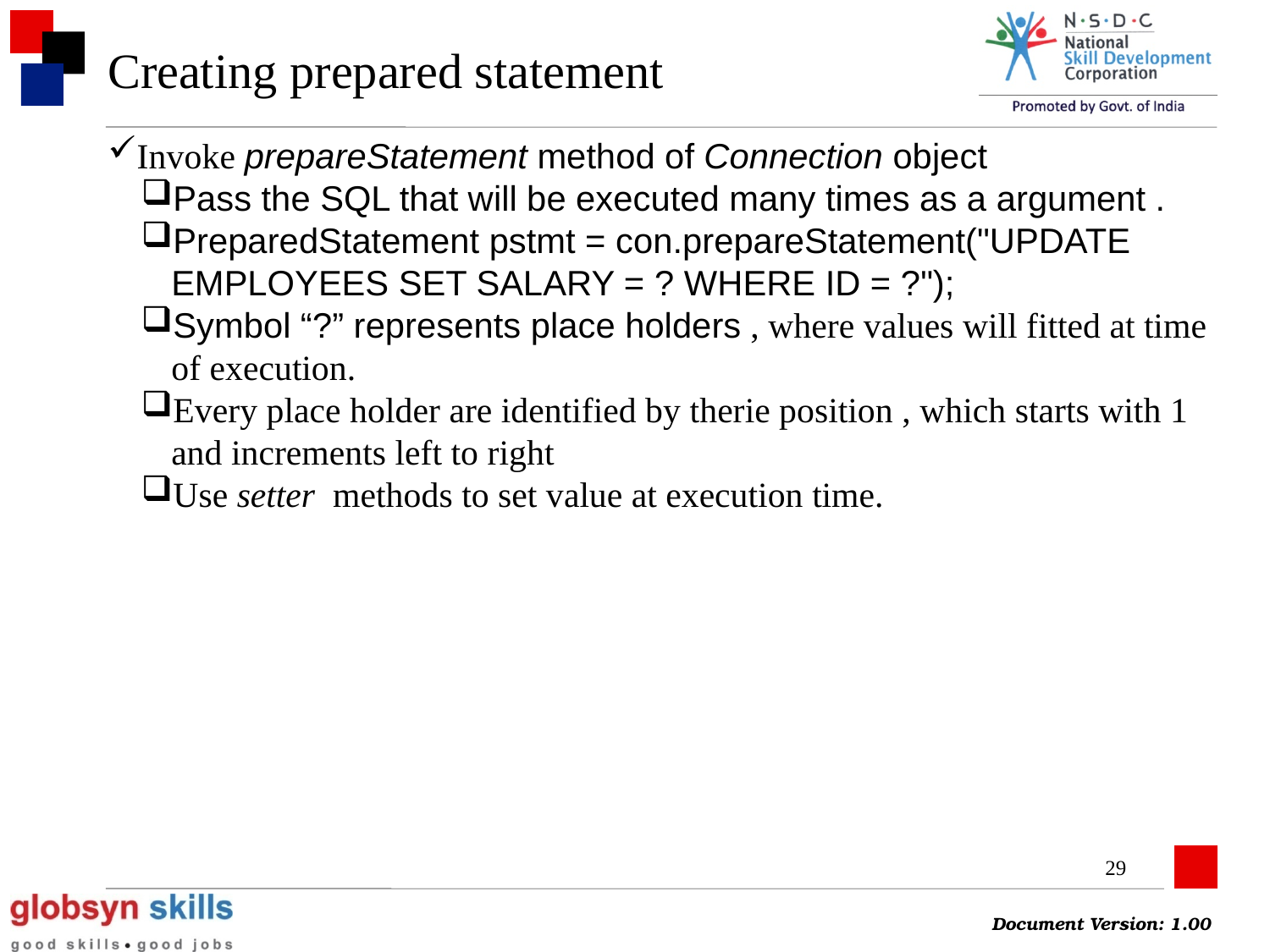

Creating prepared statement
Invoke prepareStatement method of Connection object
Pass the SQL that will be executed many times as a argument .
PreparedStatement pstmt = con.prepareStatement("UPDATE EMPLOYEES SET SALARY = ? WHERE ID = ?");
Symbol “?” represents place holders , where values will fitted at time of execution.
Every place holder are identified by therie position , which starts with 1 and increments left to right
Use setter  methods to set value at execution time.